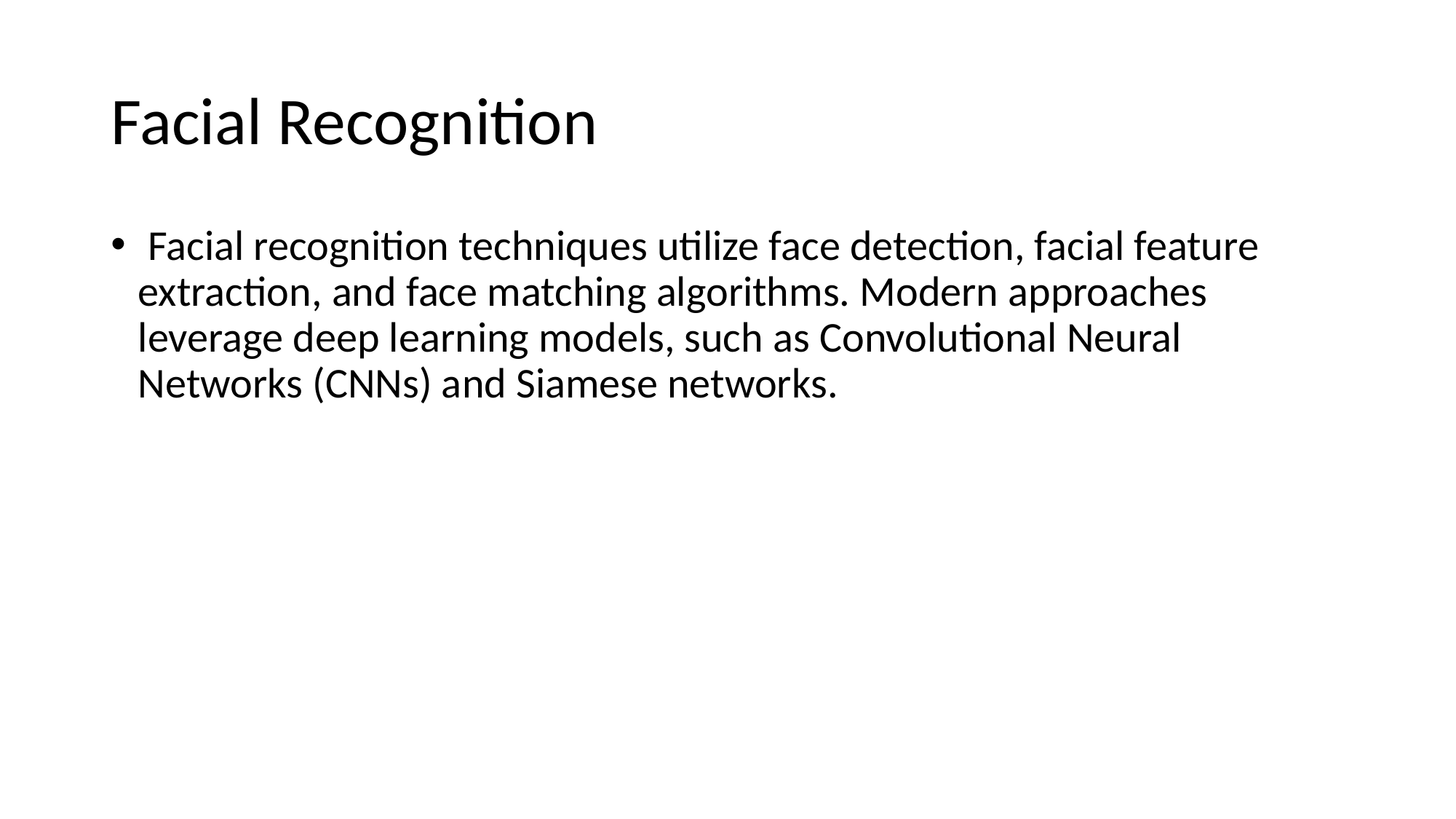

# Facial Recognition
 Facial recognition techniques utilize face detection, facial feature extraction, and face matching algorithms. Modern approaches leverage deep learning models, such as Convolutional Neural Networks (CNNs) and Siamese networks.